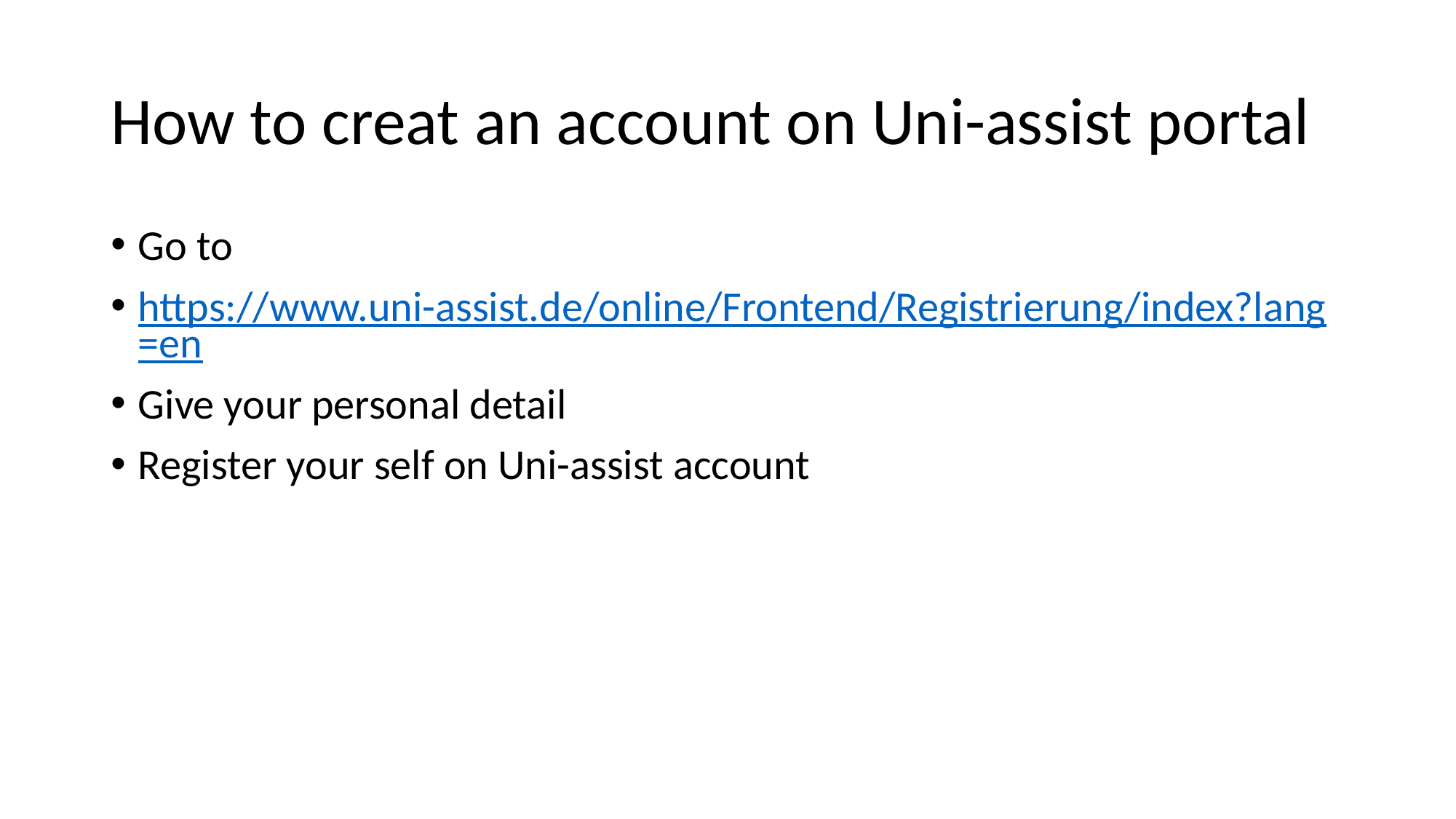

# How to creat an account on Uni-assist portal
Go to
https://www.uni-assist.de/online/Frontend/Registrierung/index?lang=en
Give your personal detail
Register your self on Uni-assist account